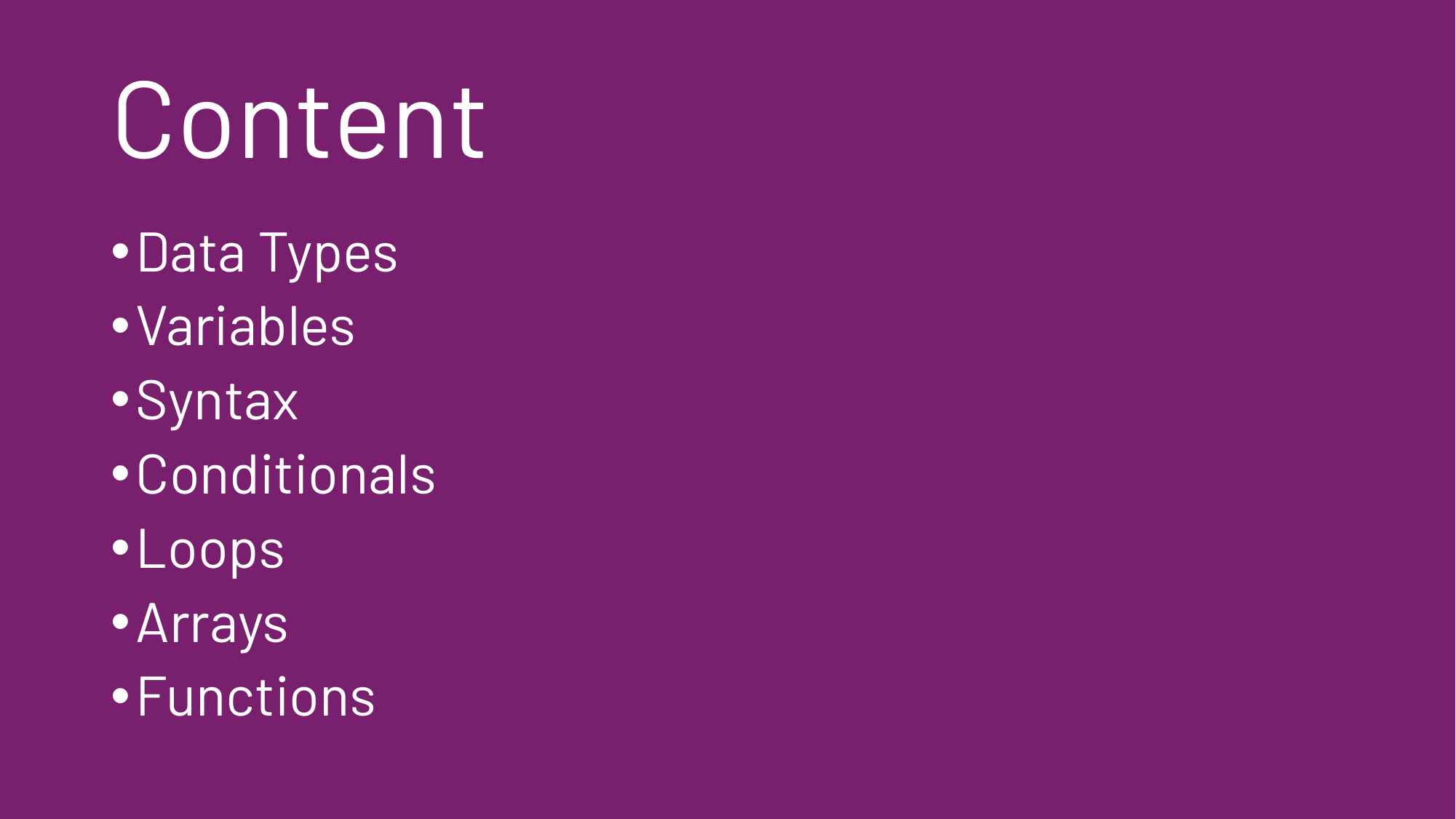

# Content
Data Types
Variables
Syntax
Conditionals
Loops
Arrays
Functions